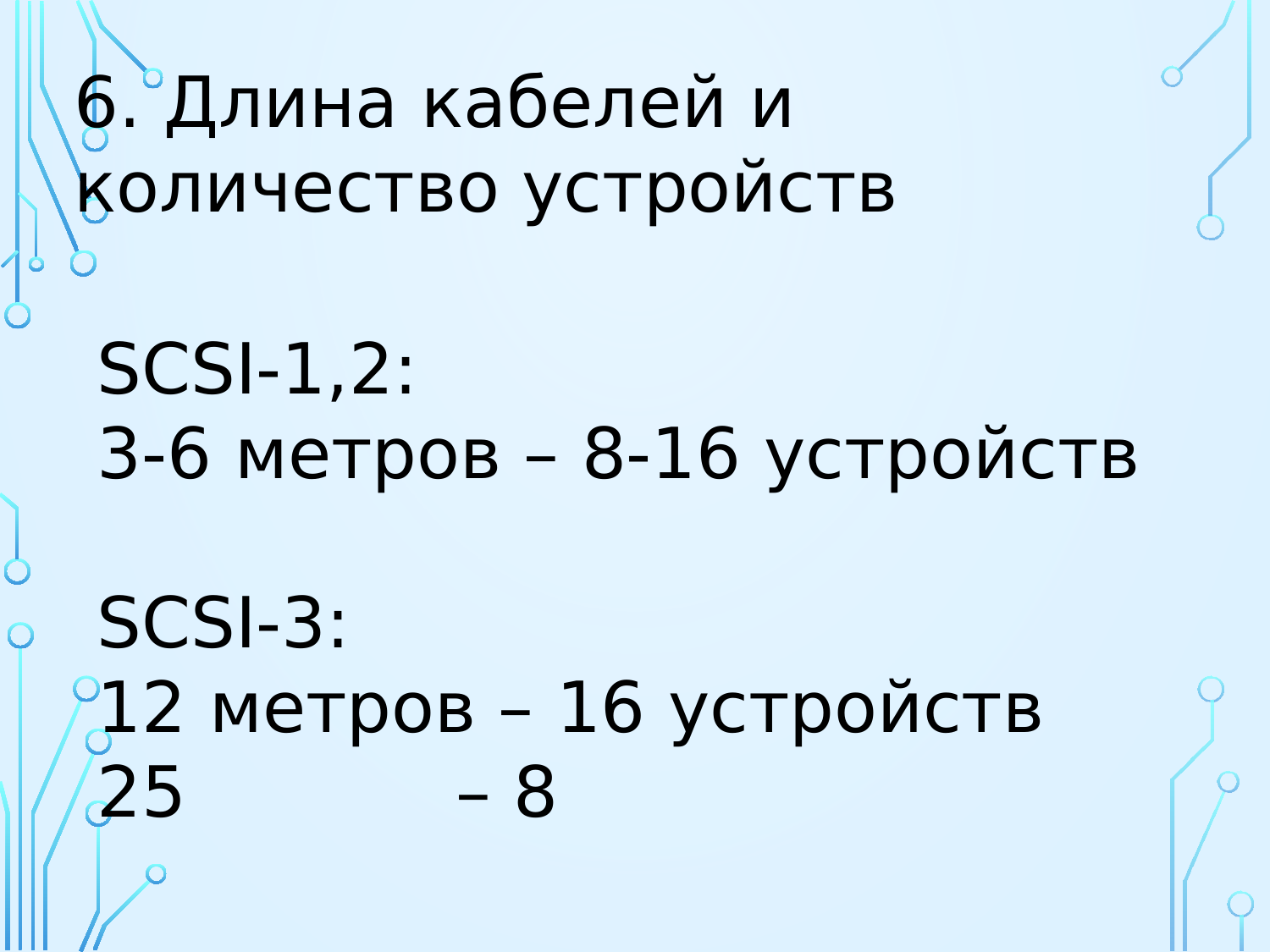

6. Длина кабелей и количество устройств
SCSI-1,2:
3-6 метров – 8-16 устройств

SCSI-3:
12 метров – 16 устройств
25            – 8